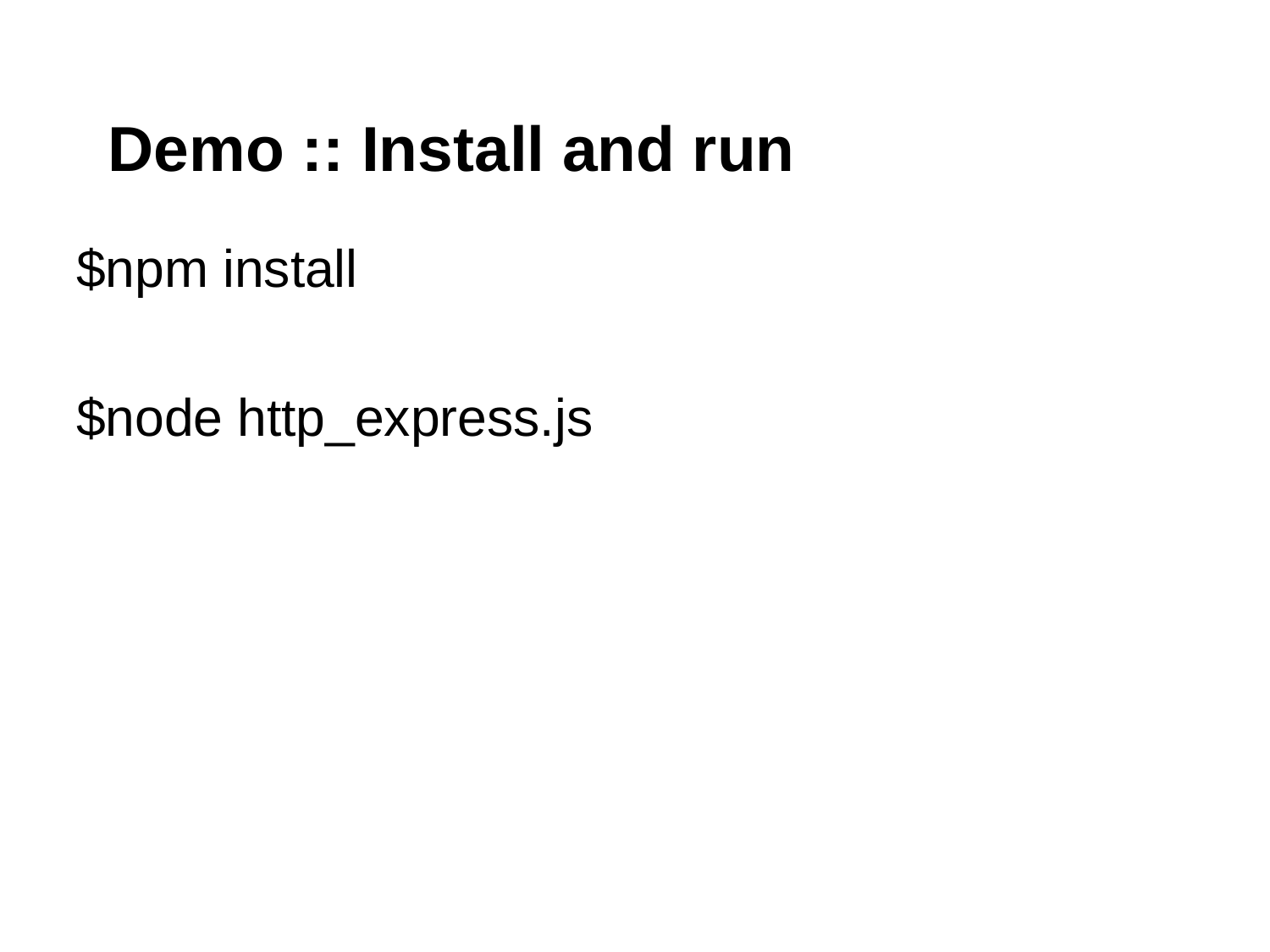

# Demo :: Install and run
$npm install

$node http_express.js